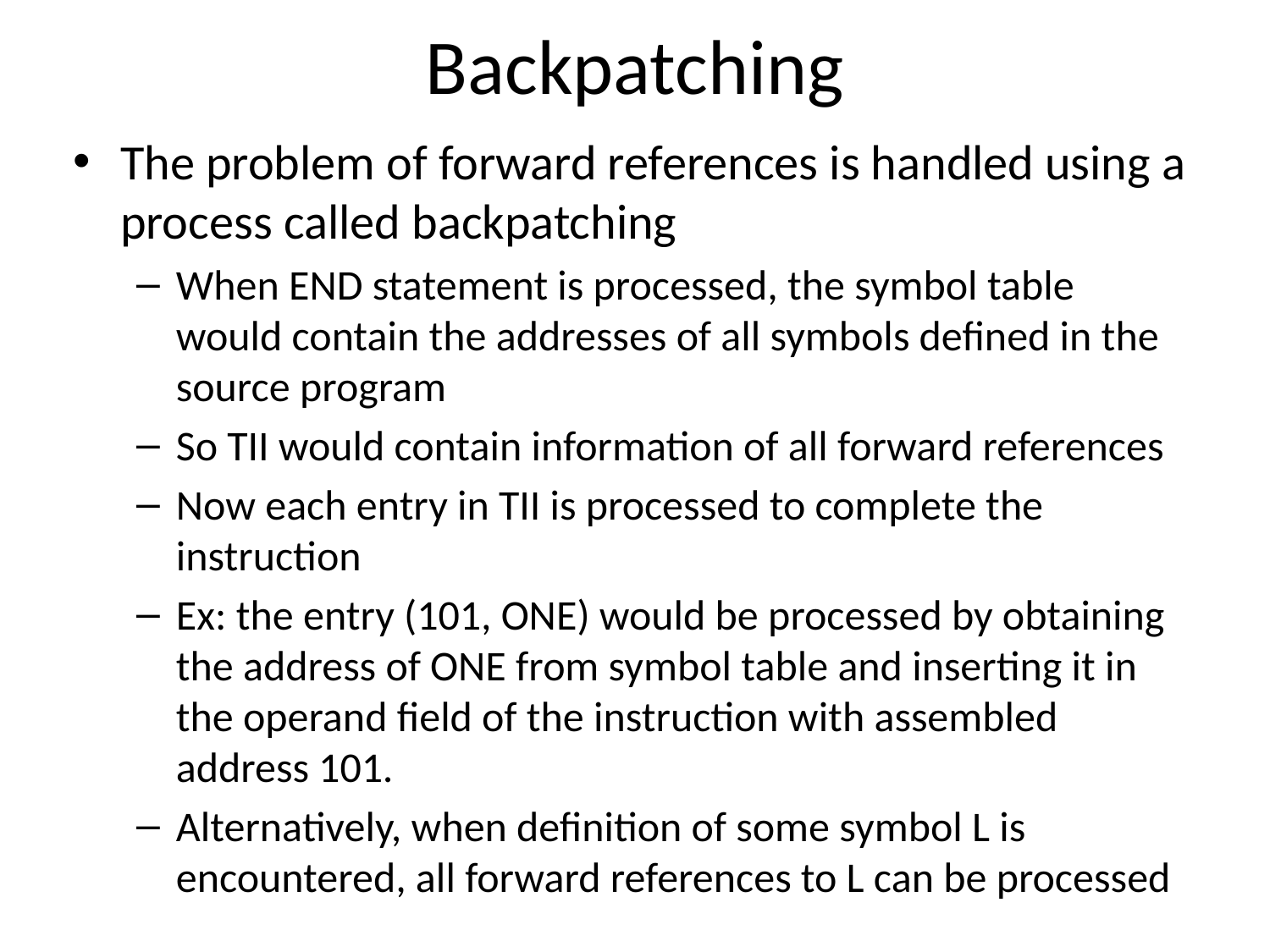

# Backpatching
The problem of forward references is handled using a process called backpatching
When END statement is processed, the symbol table would contain the addresses of all symbols defined in the source program
So TII would contain information of all forward references
Now each entry in TII is processed to complete the instruction
Ex: the entry (101, ONE) would be processed by obtaining the address of ONE from symbol table and inserting it in the operand field of the instruction with assembled address 101.
Alternatively, when definition of some symbol L is encountered, all forward references to L can be processed